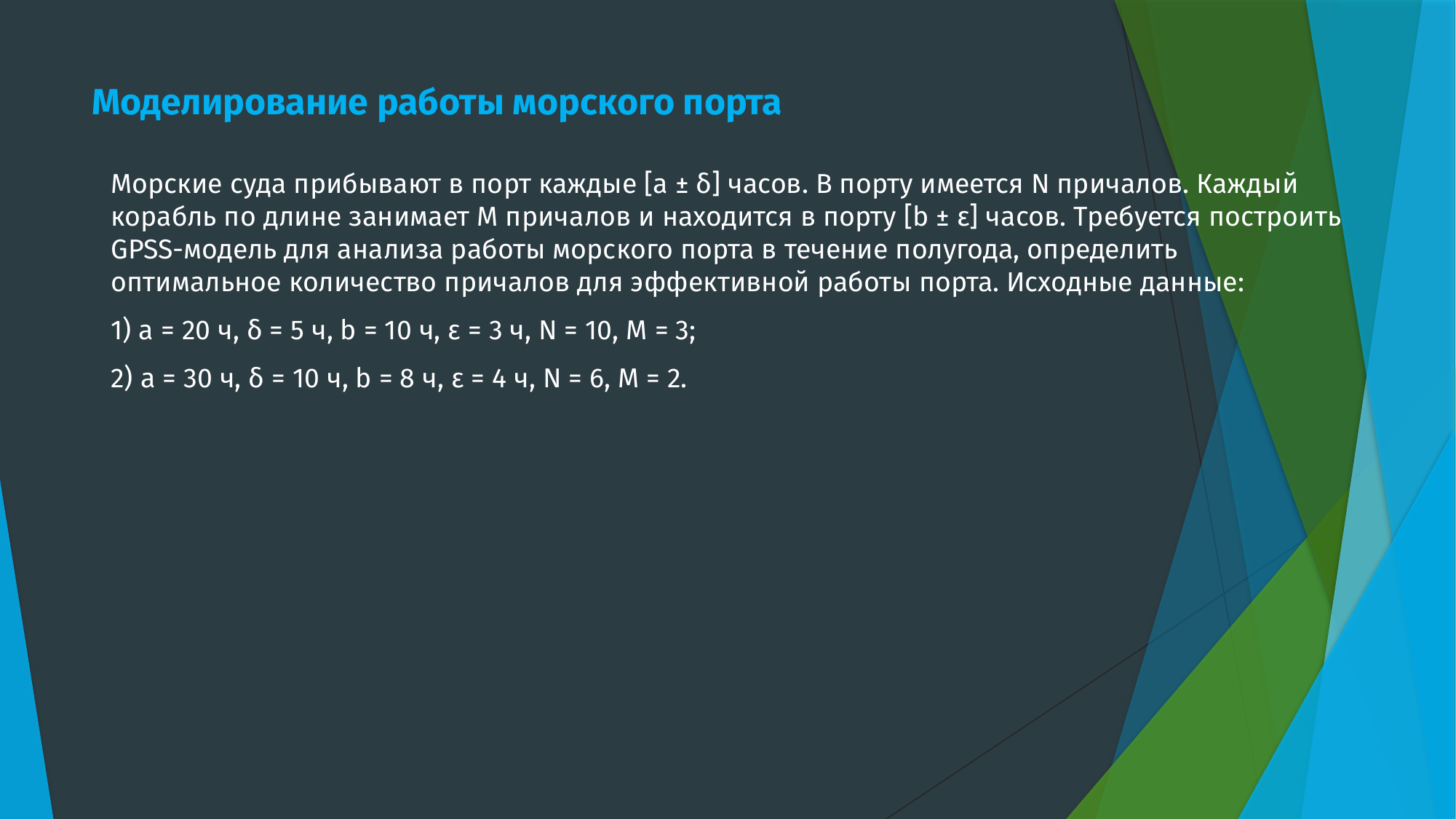

# Моделирование работы морского порта
Морские суда прибывают в порт каждые [a ± δ] часов. В порту имеется N причалов. Каждый корабль по длине занимает M причалов и находится в порту [b ± ε] часов. Требуется построить GPSS-модель для анализа работы морского порта в течение полугода, определить оптимальное количество причалов для эффективной работы порта. Исходные данные:
1) a = 20 ч, δ = 5 ч, b = 10 ч, ε = 3 ч, N = 10, M = 3;
2) a = 30 ч, δ = 10 ч, b = 8 ч, ε = 4 ч, N = 6, M = 2.